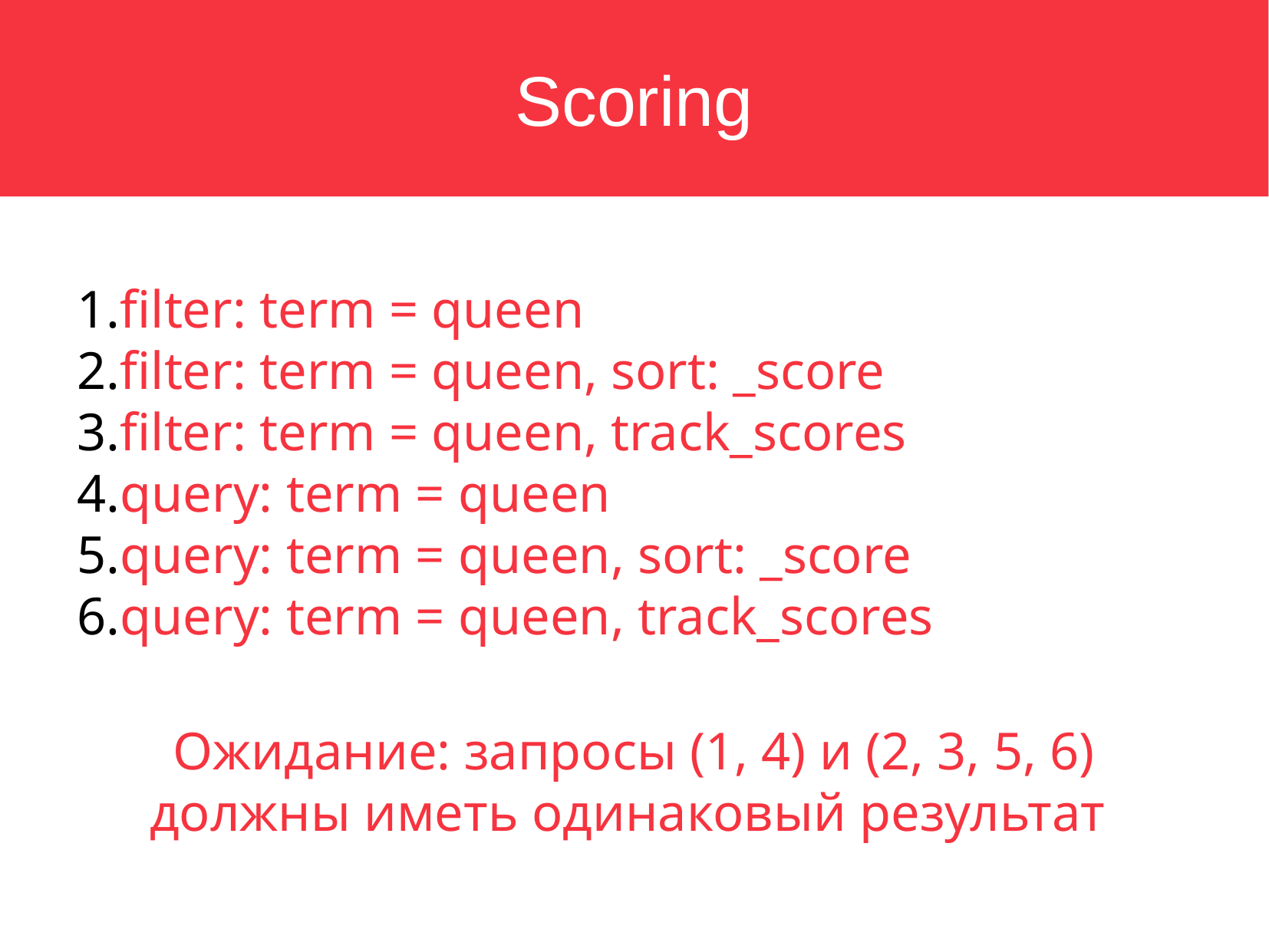

Scoring
filter: term = queen
filter: term = queen, sort: _score
filter: term = queen, track_scores
query: term = queen
query: term = queen, sort: _score
query: term = queen, track_scores
Ожидание: запросы (1, 4) и (2, 3, 5, 6) должны иметь одинаковый результат